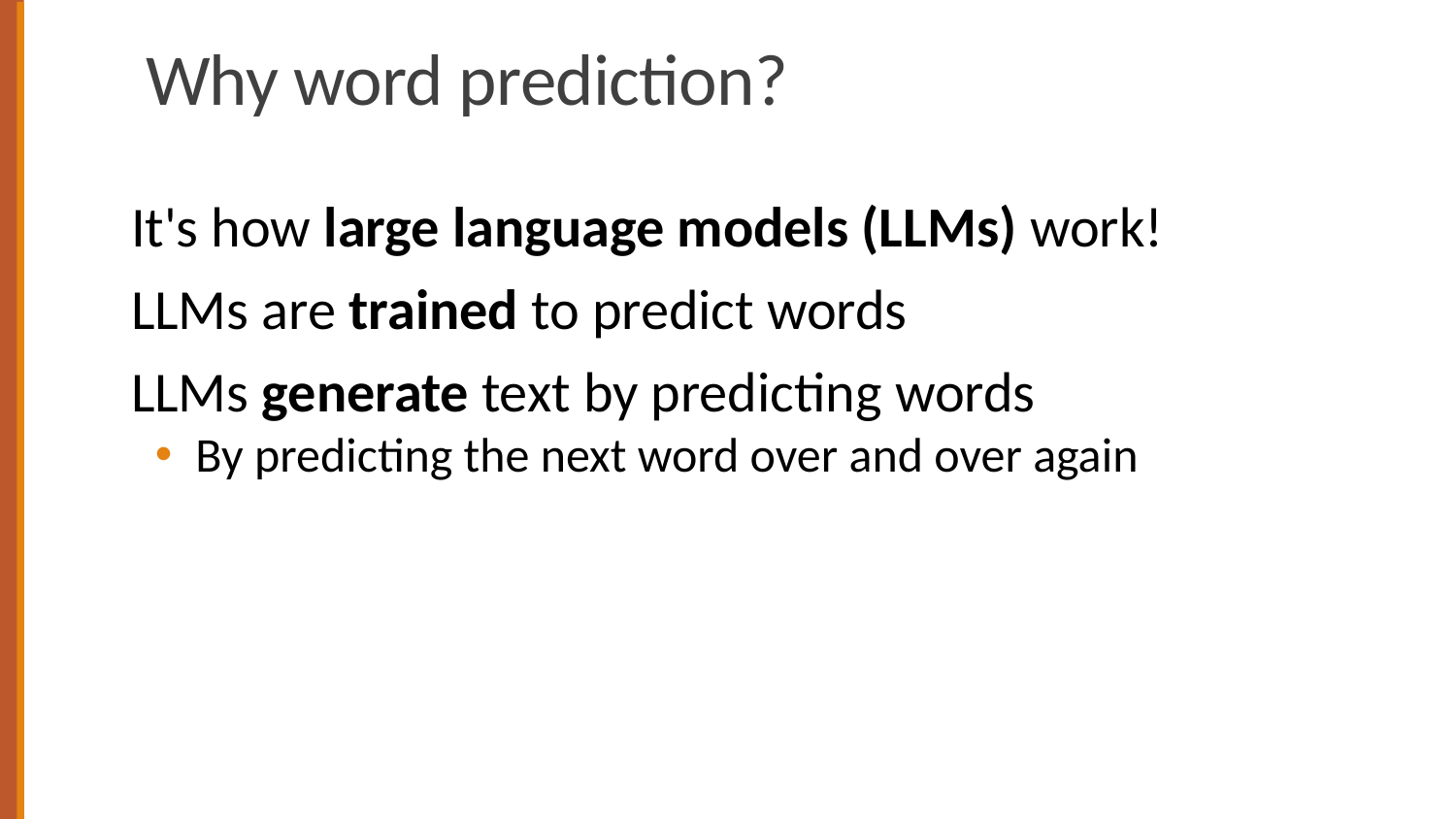

# Why word prediction?
It's how large language models (LLMs) work!
LLMs are trained to predict words
LLMs generate text by predicting words
By predicting the next word over and over again